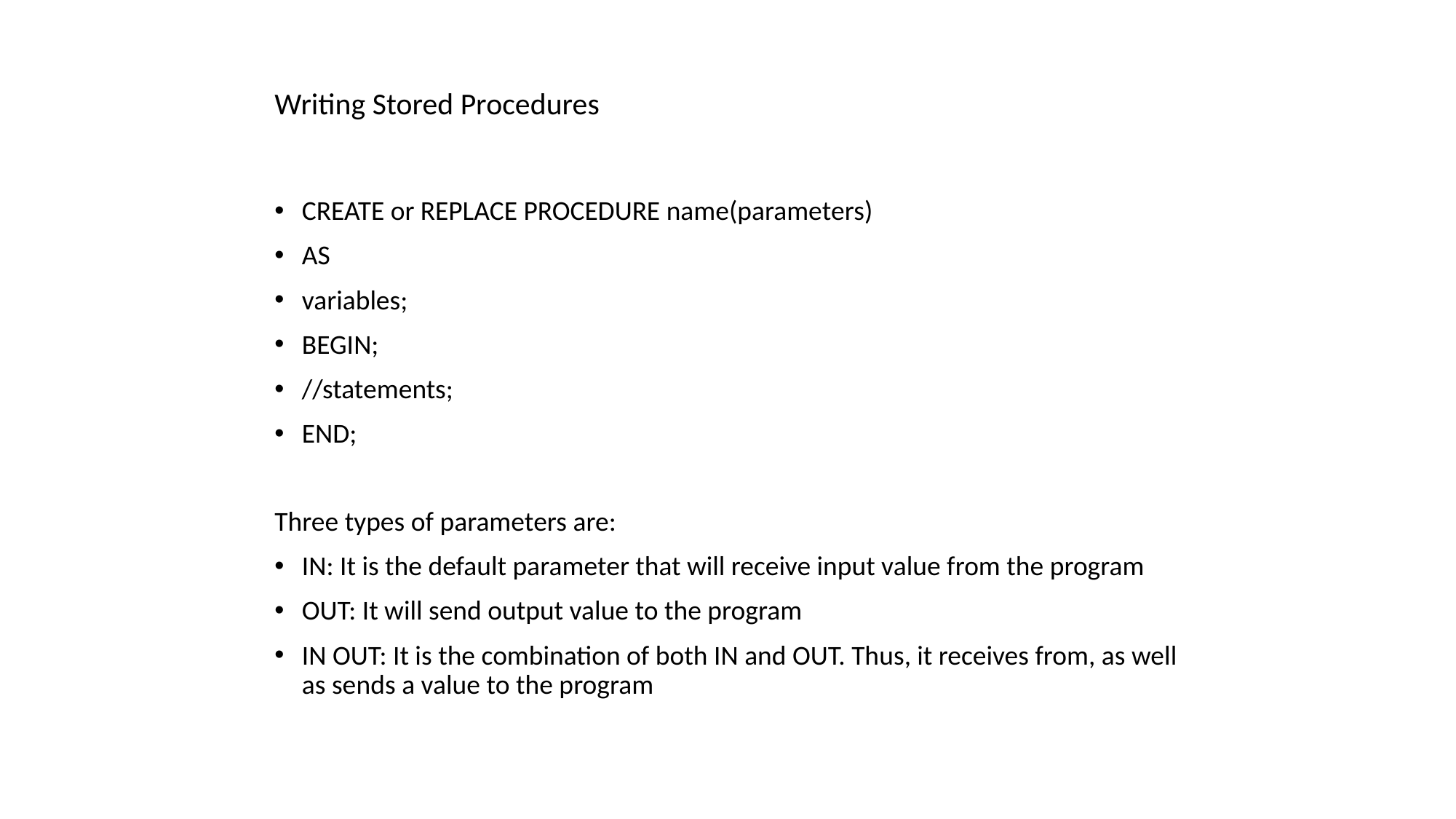

# Writing Stored Procedures
CREATE or REPLACE PROCEDURE name(parameters)
AS
variables;
BEGIN;
//statements;
END;

Three types of parameters are:
IN: It is the default parameter that will receive input value from the program
OUT: It will send output value to the program
IN OUT: It is the combination of both IN and OUT. Thus, it receives from, as well as sends a value to the program